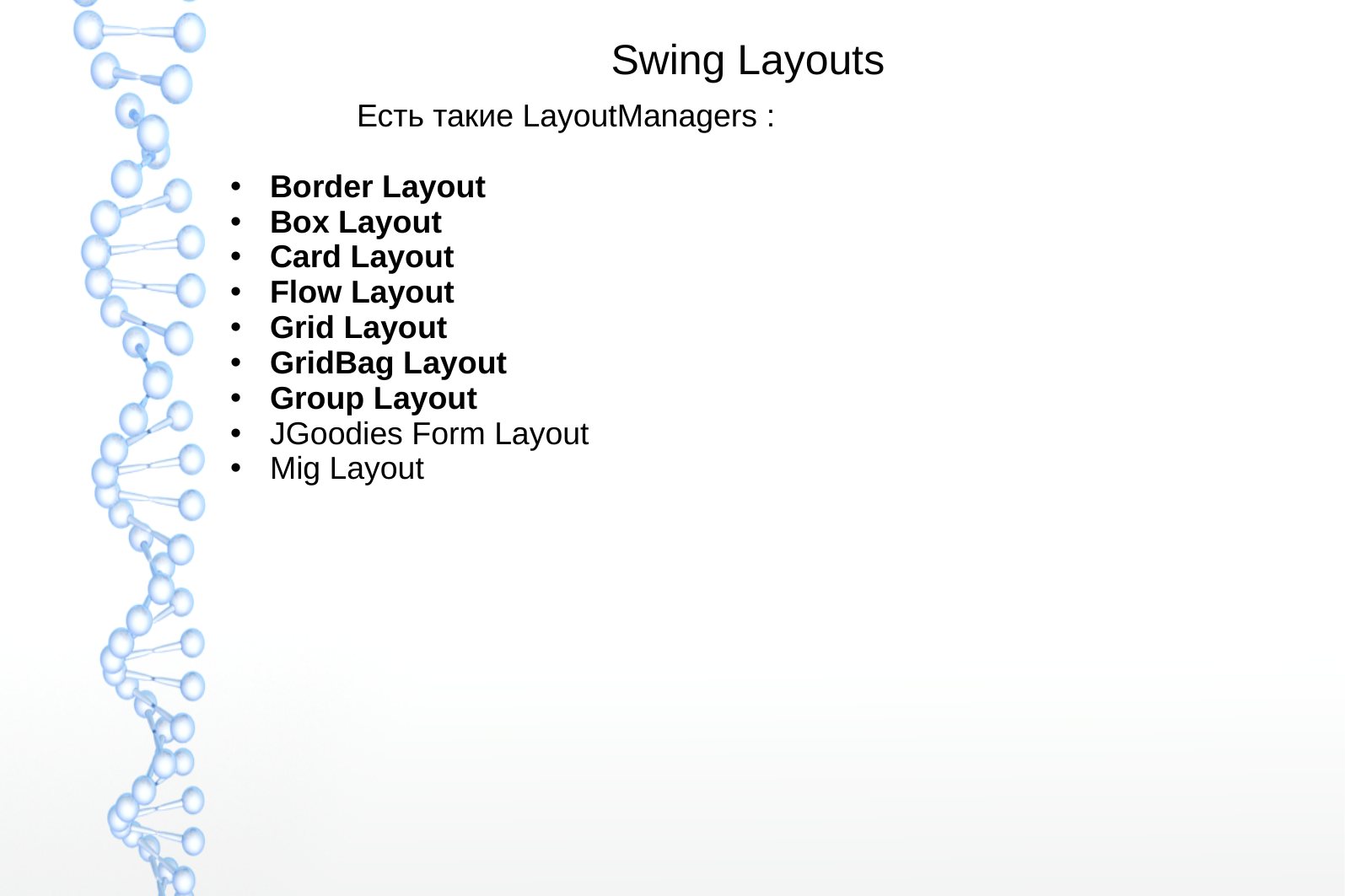

# Swing Layouts
	Есть такие LayoutManagers :

Border Layout
Box Layout
Card Layout
Flow Layout
Grid Layout
GridBag Layout
Group Layout
JGoodies Form Layout
Mig Layout